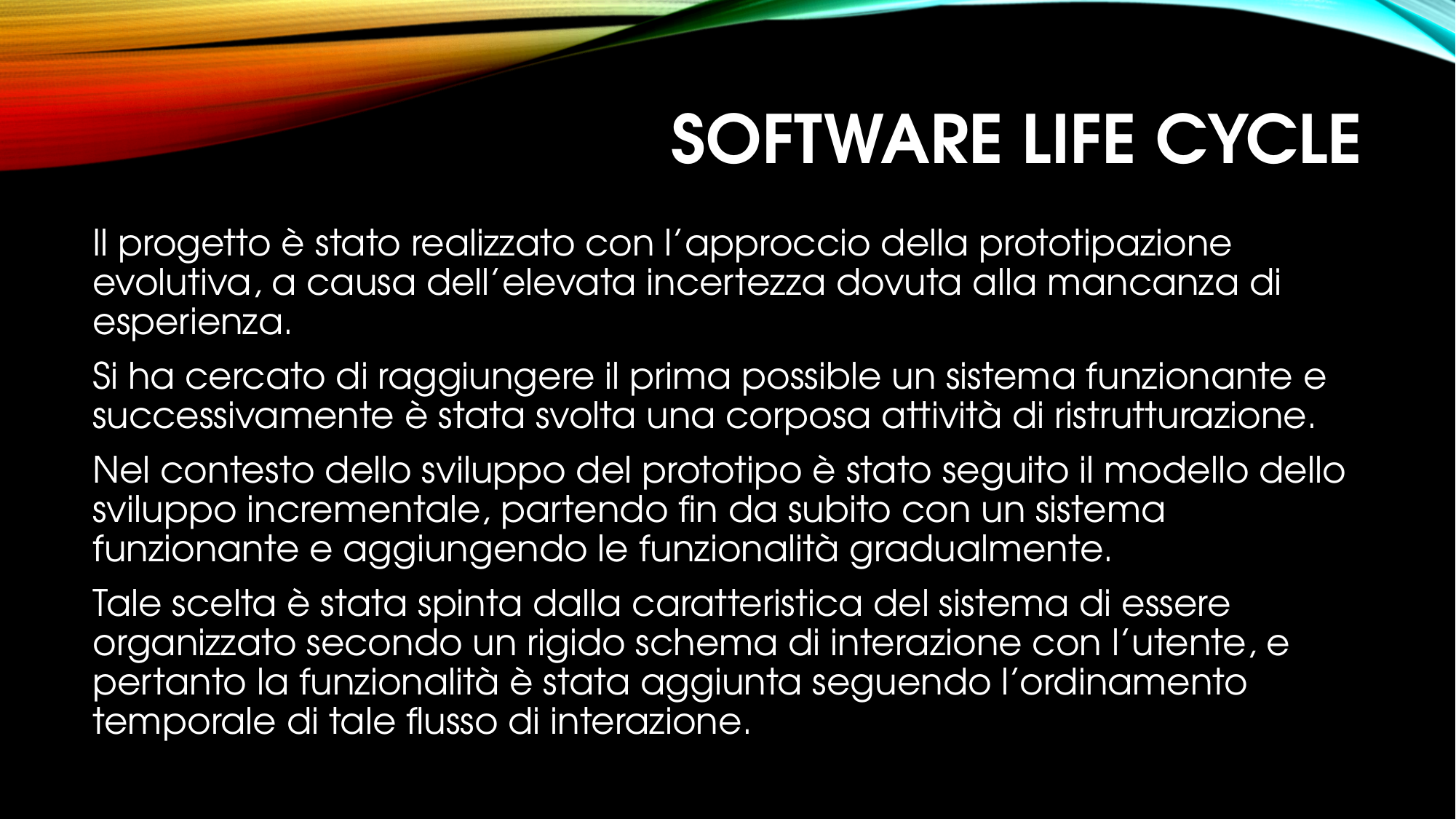

# Software life cycle
Il progetto è stato realizzato con l’approccio della prototipazione evolutiva, a causa dell’elevata incertezza dovuta alla mancanza di esperienza.
Si ha cercato di raggiungere il prima possible un sistema funzionante e successivamente è stata svolta una corposa attività di ristrutturazione.
Nel contesto dello sviluppo del prototipo è stato seguito il modello dello sviluppo incrementale, partendo fin da subito con un sistema funzionante e aggiungendo le funzionalità gradualmente.
Tale scelta è stata spinta dalla caratteristica del sistema di essere organizzato secondo un rigido schema di interazione con l’utente, e pertanto la funzionalità è stata aggiunta seguendo l’ordinamento temporale di tale flusso di interazione.